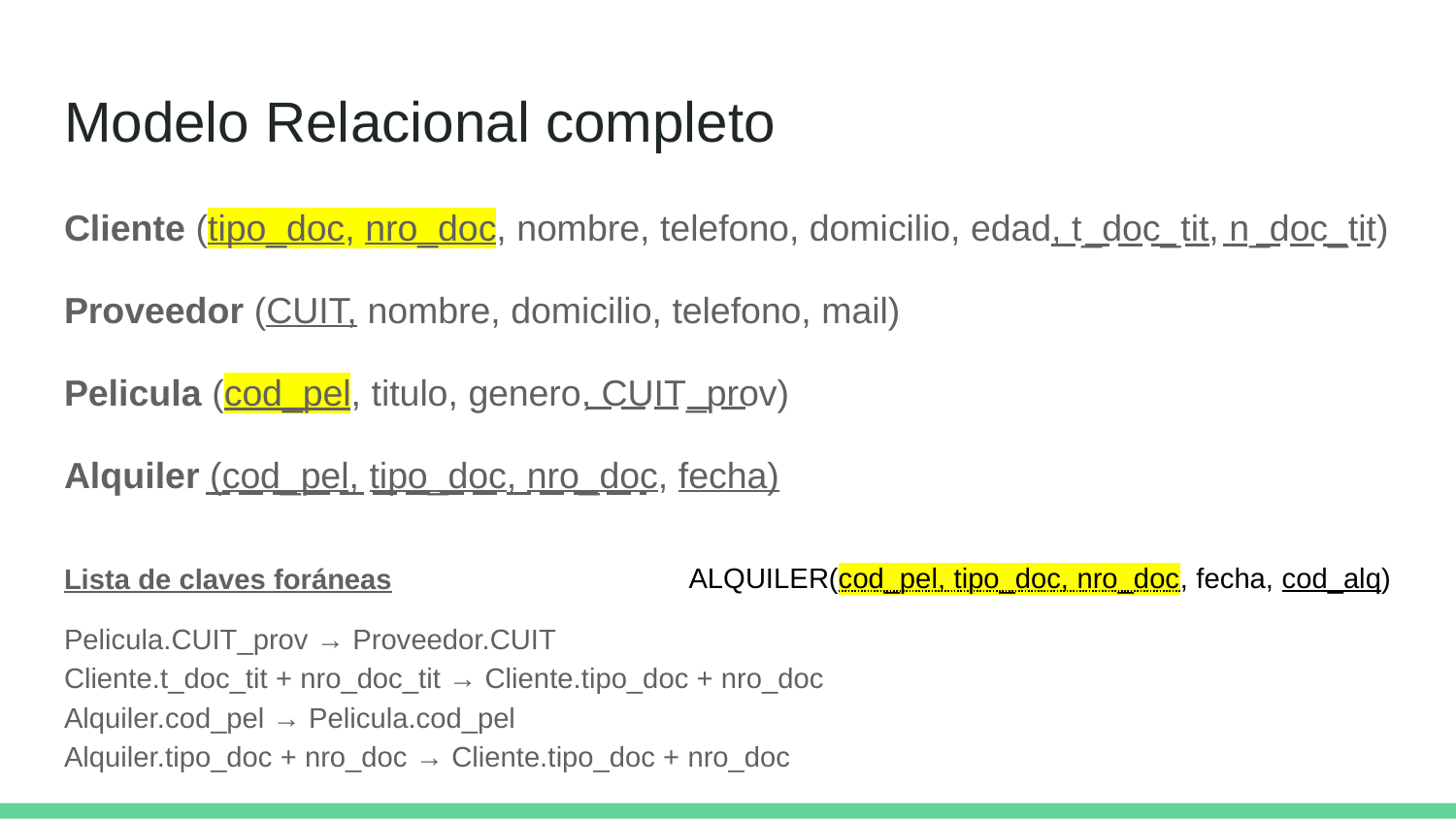

# Modelo Relacional completo

Cliente (tipo_doc, nro_doc, nombre, telefono, domicilio, edad, t_doc_tit, n_doc_tit)
Proveedor (CUIT, nombre, domicilio, telefono, mail)
Pelicula (cod_pel, titulo, genero, CUIT_prov)
Alquiler (cod_pel, tipo_doc, nro_doc, fecha)

Lista de claves foráneas
ALQUILER(cod_pel, tipo_doc, nro_doc, fecha, cod_alq)
Pelicula.CUIT_prov → Proveedor.CUIT
Cliente.t_doc_tit + nro_doc_tit → Cliente.tipo_doc + nro_doc
Alquiler.cod_pel → Pelicula.cod_pel
Alquiler.tipo_doc + nro_doc → Cliente.tipo_doc + nro_doc